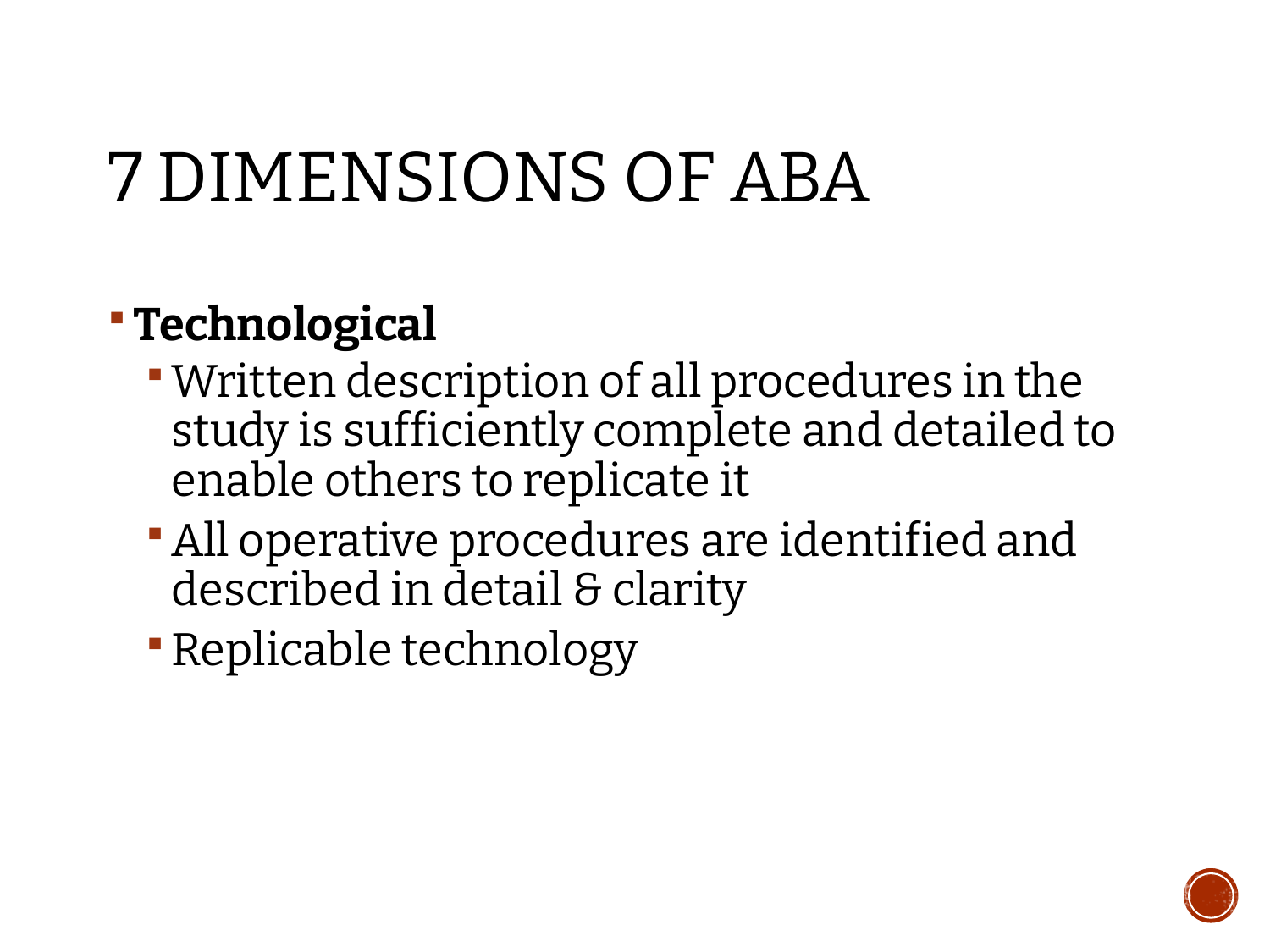

# 7 Dimensions of aba
Technological
Written description of all procedures in the study is sufficiently complete and detailed to enable others to replicate it
All operative procedures are identified and described in detail & clarity
Replicable technology